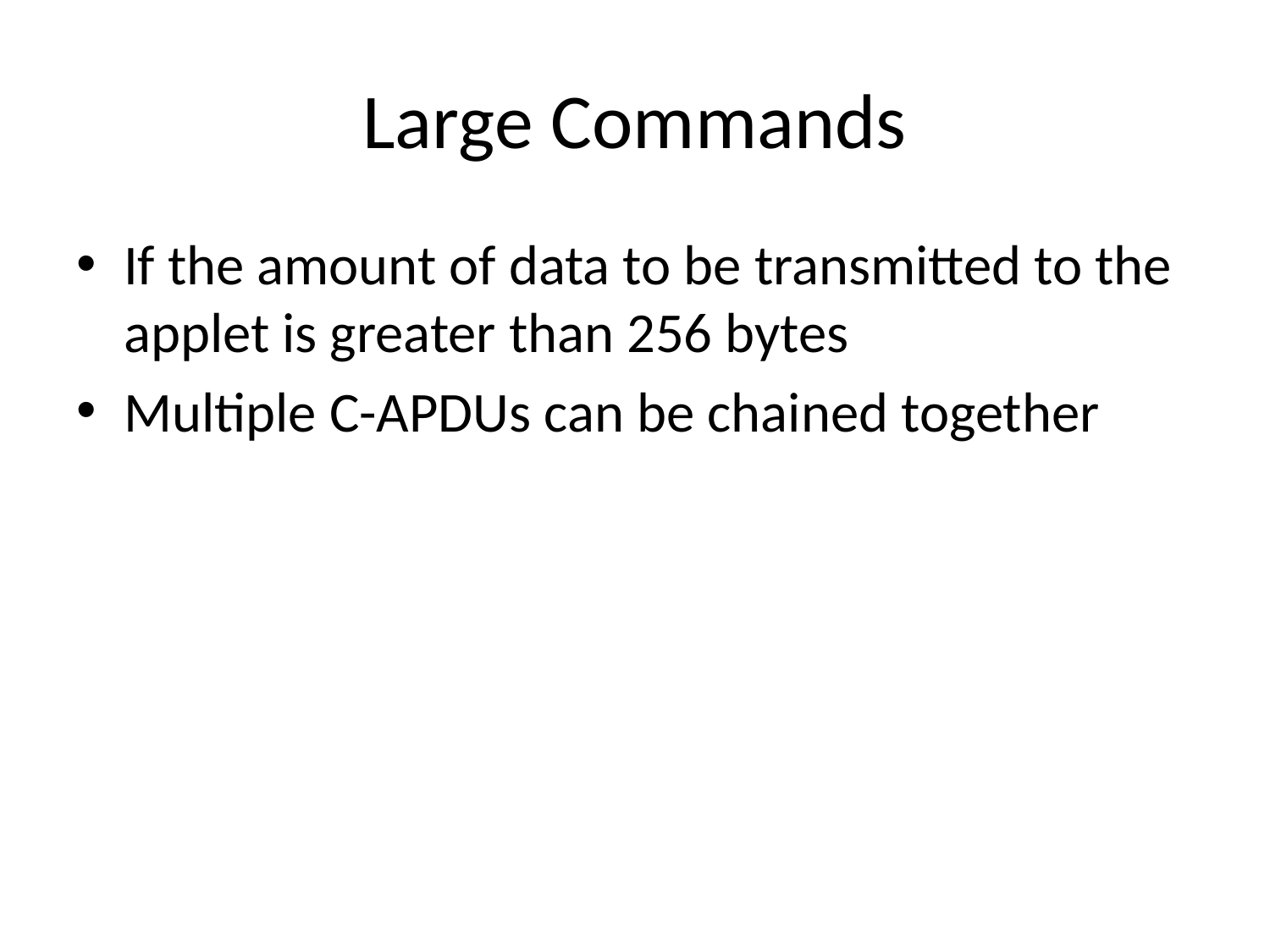

# Large Commands
If the amount of data to be transmitted to the applet is greater than 256 bytes
Multiple C-APDUs can be chained together